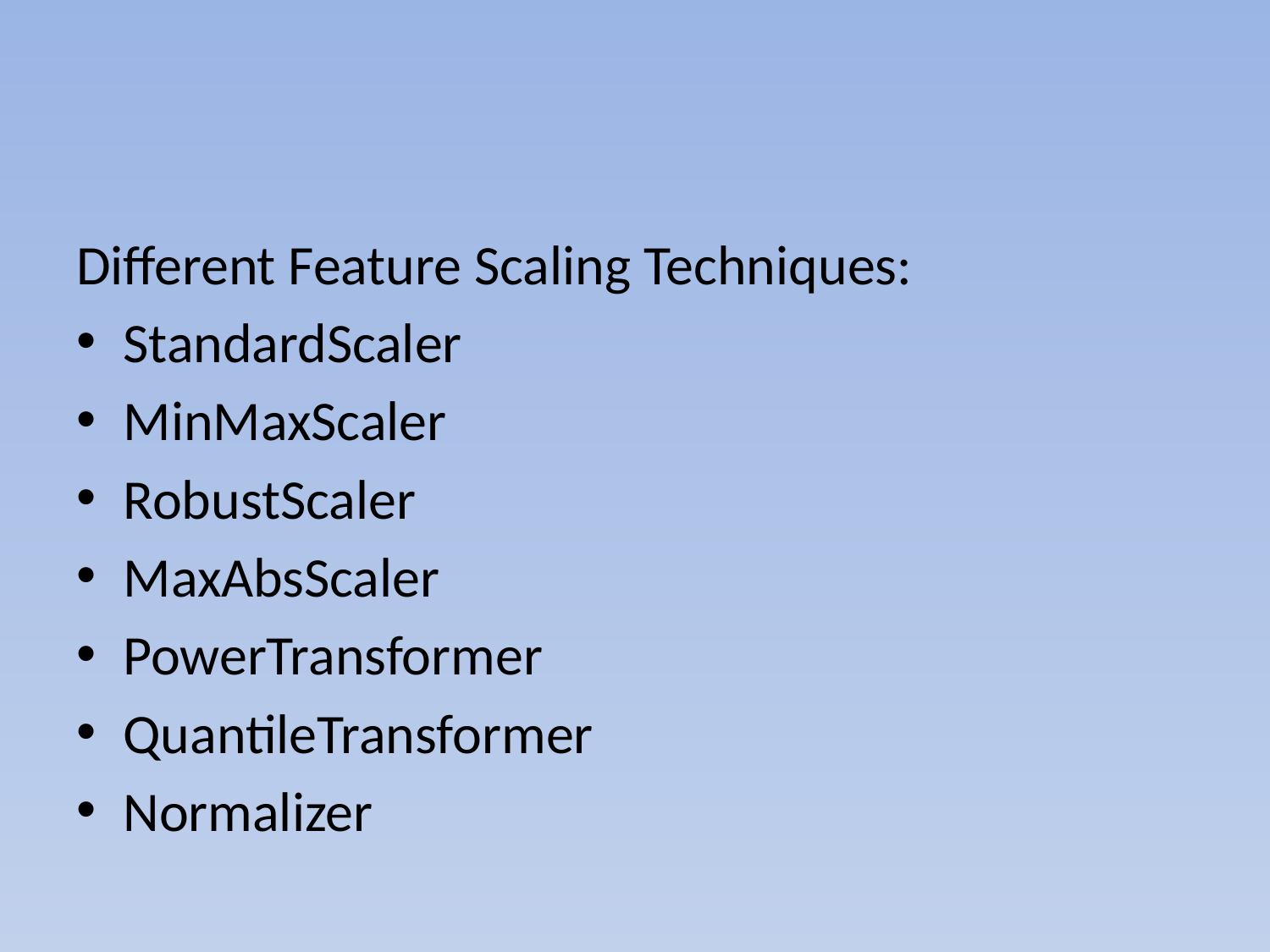

#
Different Feature Scaling Techniques:
StandardScaler
MinMaxScaler
RobustScaler
MaxAbsScaler
PowerTransformer
QuantileTransformer
Normalizer